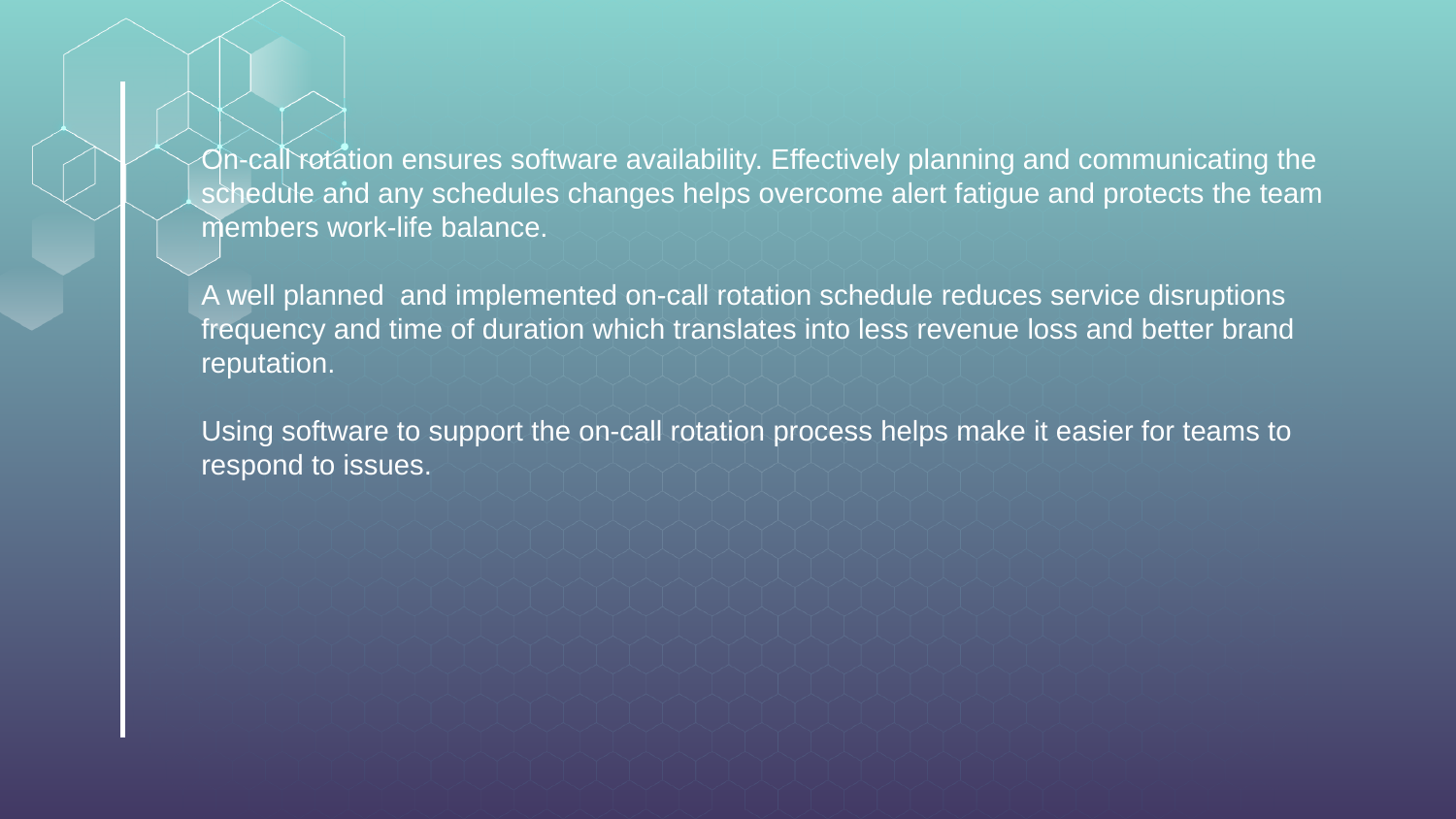

On-call rotation ensures software availability. Effectively planning and communicating the schedule and any schedules changes helps overcome alert fatigue and protects the team members work-life balance.

A well planned  and implemented on-call rotation schedule reduces service disruptions frequency and time of duration which translates into less revenue loss and better brand reputation.

Using software to support the on-call rotation process helps make it easier for teams to respond to issues.